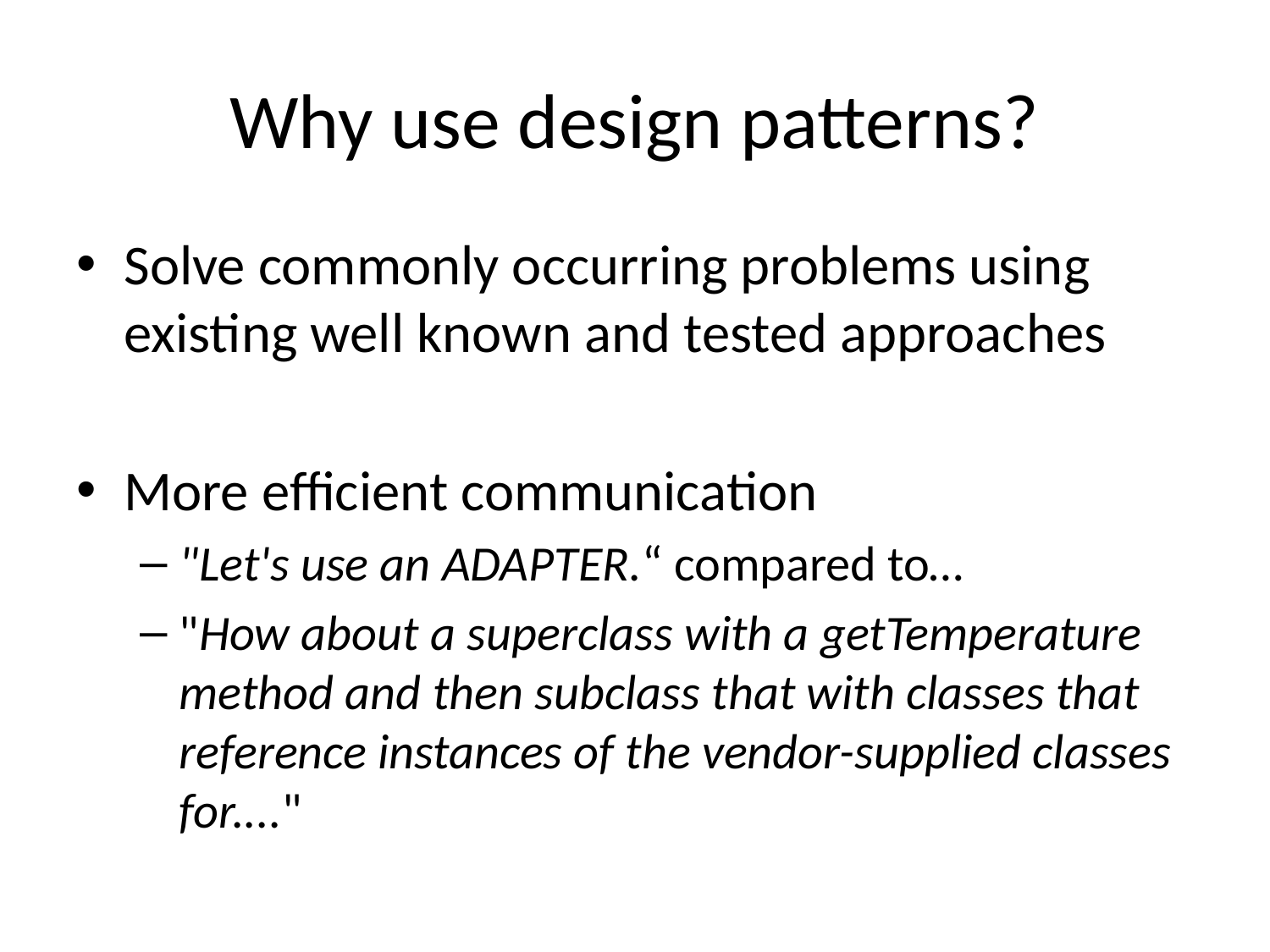

# Why use design patterns?
Solve commonly occurring problems using existing well known and tested approaches

More efficient communication
"Let's use an ADAPTER.“ compared to…
"How about a superclass with a getTemperature method and then subclass that with classes that reference instances of the vendor-supplied classes for...."